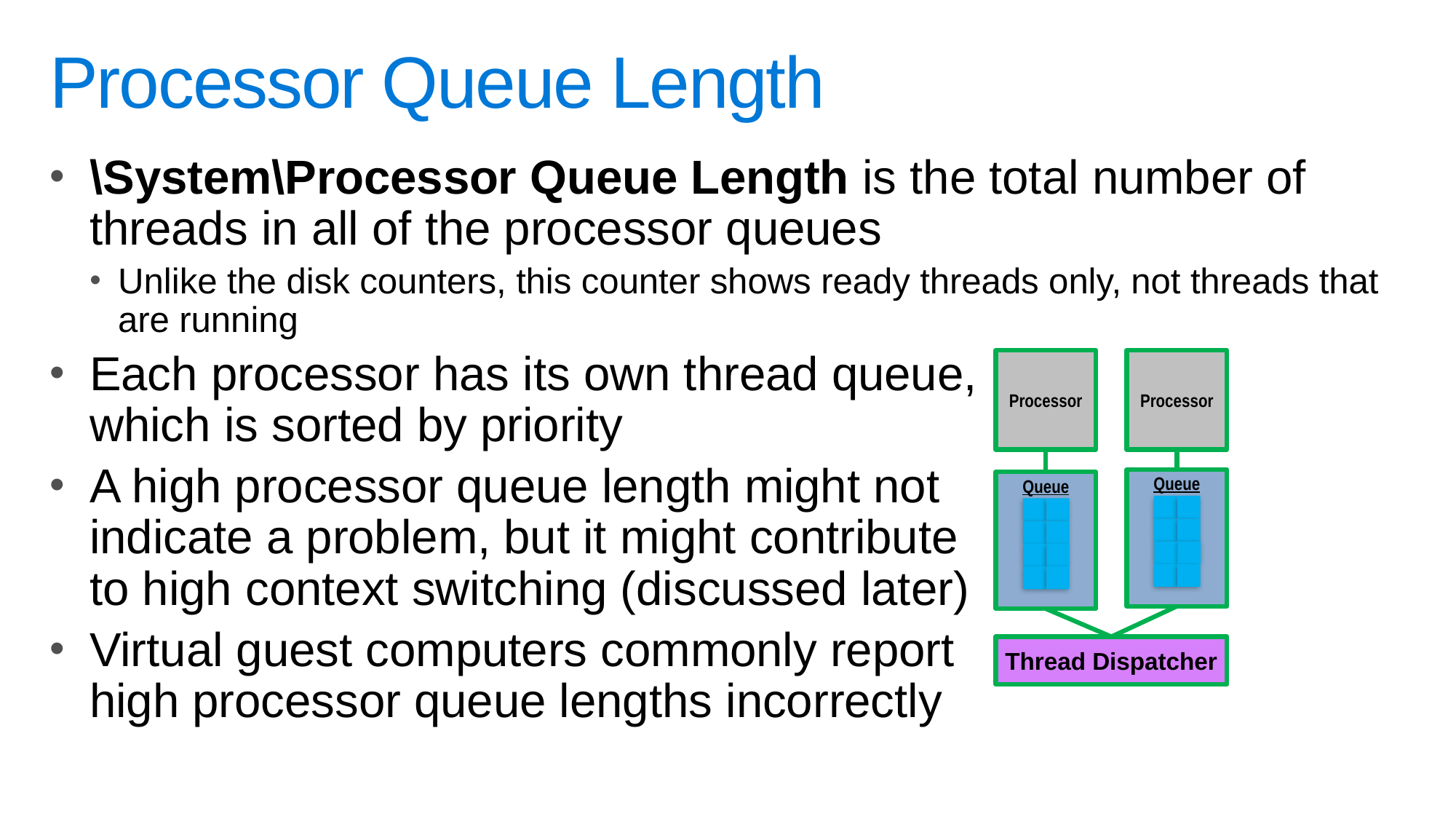

# Processor Queue Length
\System\Processor Queue Length is the total number of threads in all of the processor queues
Unlike the disk counters, this counter shows ready threads only, not threads that are running
Each processor has its own thread queue,
which is sorted by priority
A high processor queue length might not
indicate a problem, but it might contribute
to high context switching (discussed later)
Virtual guest computers commonly report
high processor queue lengths incorrectly
Processor
Processor
Queue

Queue

Thread Dispatcher